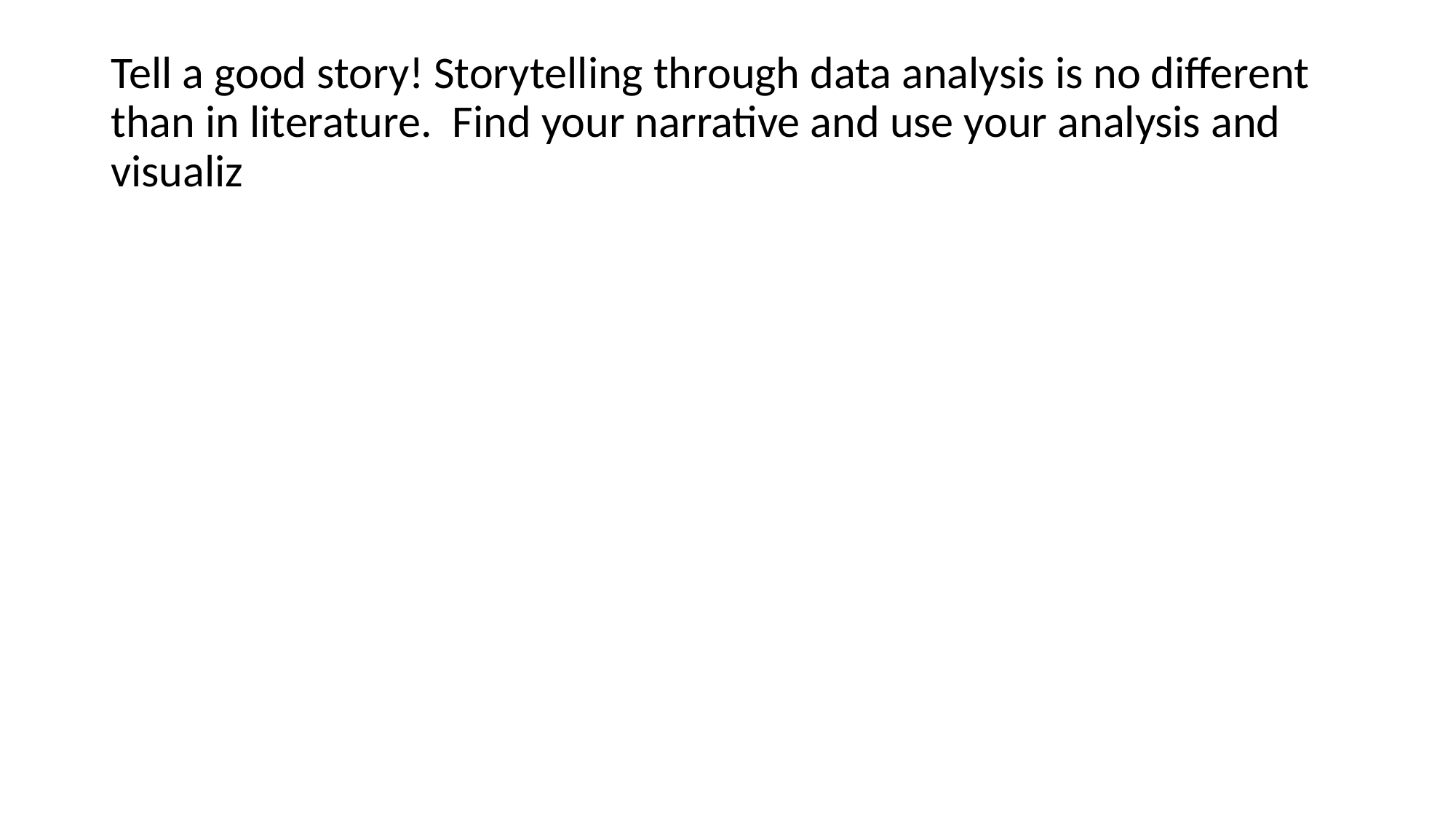

# Tell a good story! Storytelling through data analysis is no different than in literature.  Find your narrative and use your analysis and visualiz